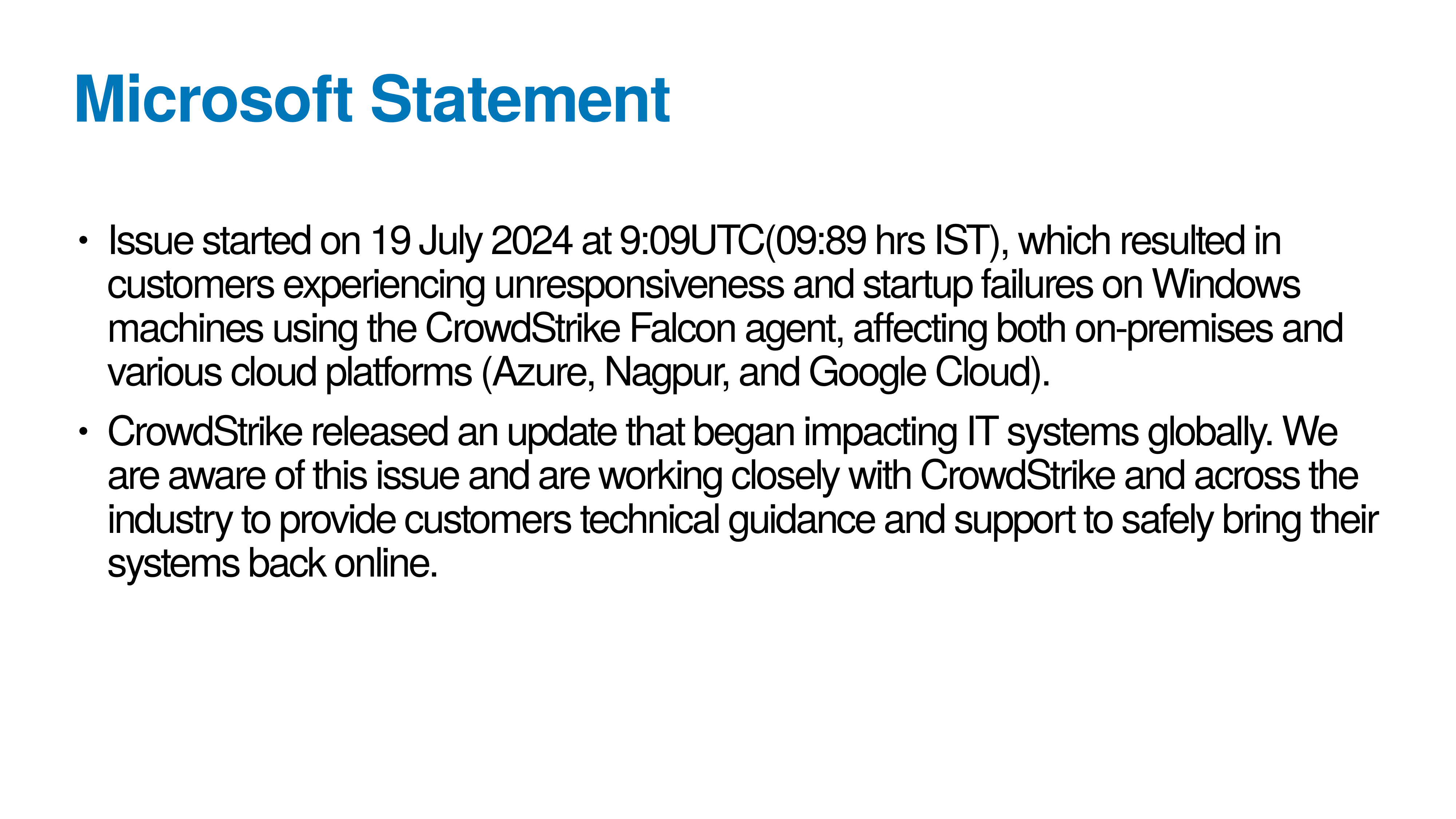

# Microsoft Statement
Issue started on 19 July 2024 at 9:09UTC(09:89 hrs IST), which resulted in customers experiencing unresponsiveness and startup failures on Windows machines using the CrowdStrike Falcon agent, affecting both on-premises and various cloud platforms (Azure, Nagpur, and Google Cloud).
CrowdStrike released an update that began impacting IT systems globally. We are aware of this issue and are working closely with CrowdStrike and across the industry to provide customers technical guidance and support to safely bring their systems back online.